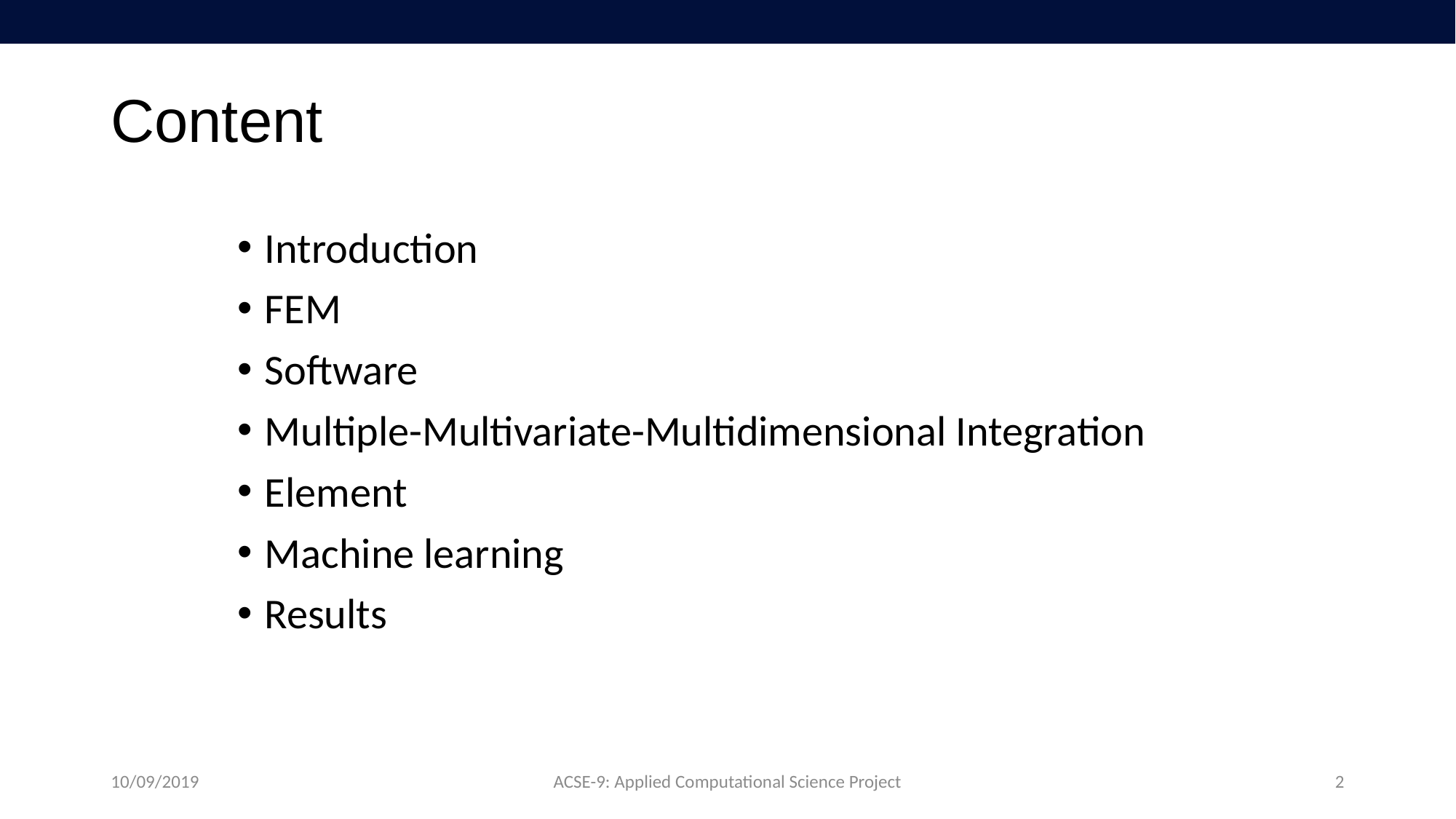

# Content
Introduction
FEM
Software
Multiple-Multivariate-Multidimensional Integration
Element
Machine learning
Results

10/09/2019
ACSE-9: Applied Computational Science Project
2